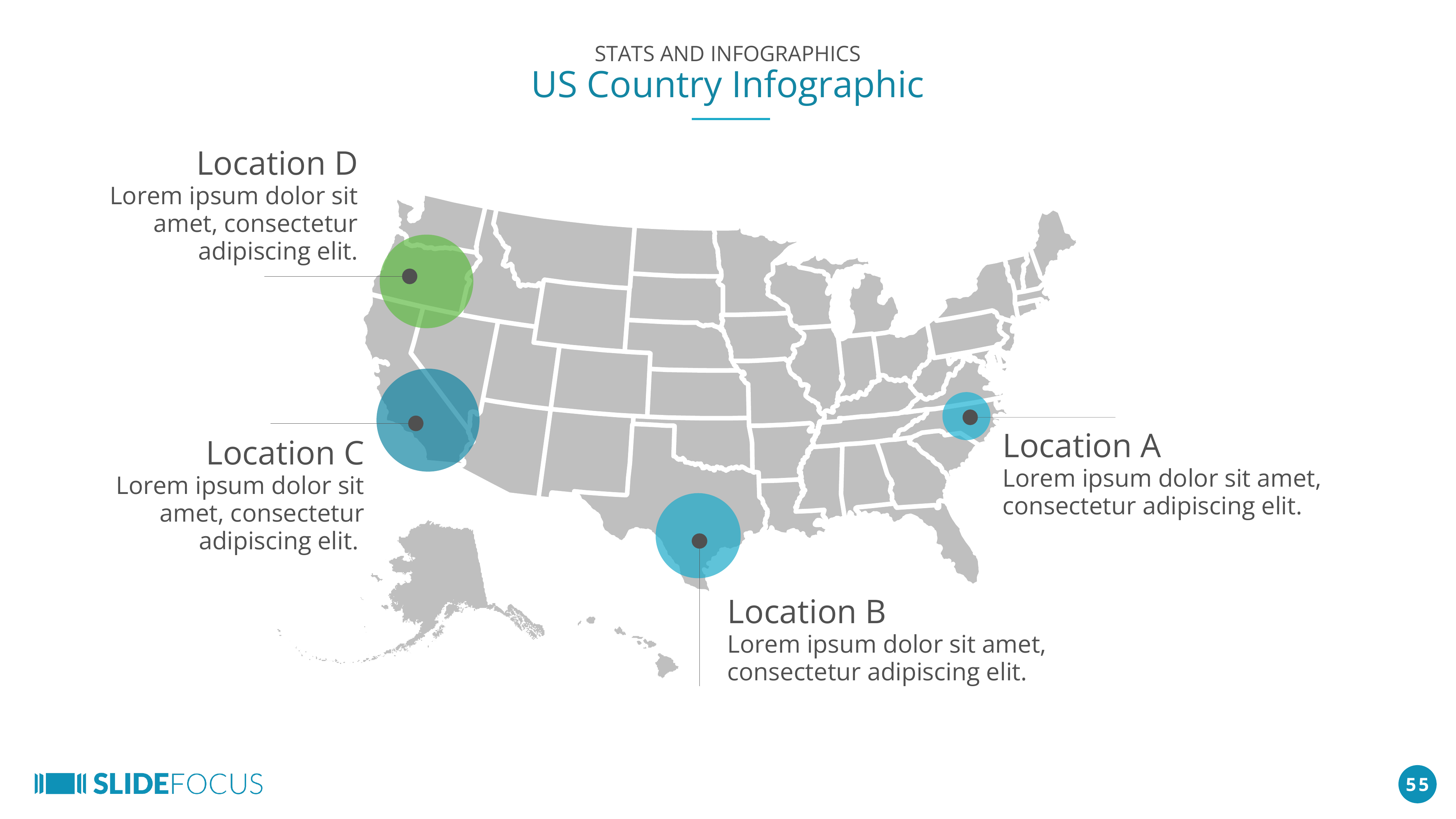

STATS AND INFOGRAPHICS
US Country Infographic
Location D
Lorem ipsum dolor sit amet, consectetur adipiscing elit.

Location A
Lorem ipsum dolor sit amet, consectetur adipiscing elit.
Location C
Lorem ipsum dolor sit amet, consectetur adipiscing elit.

Location B
Lorem ipsum dolor sit amet, consectetur adipiscing elit.